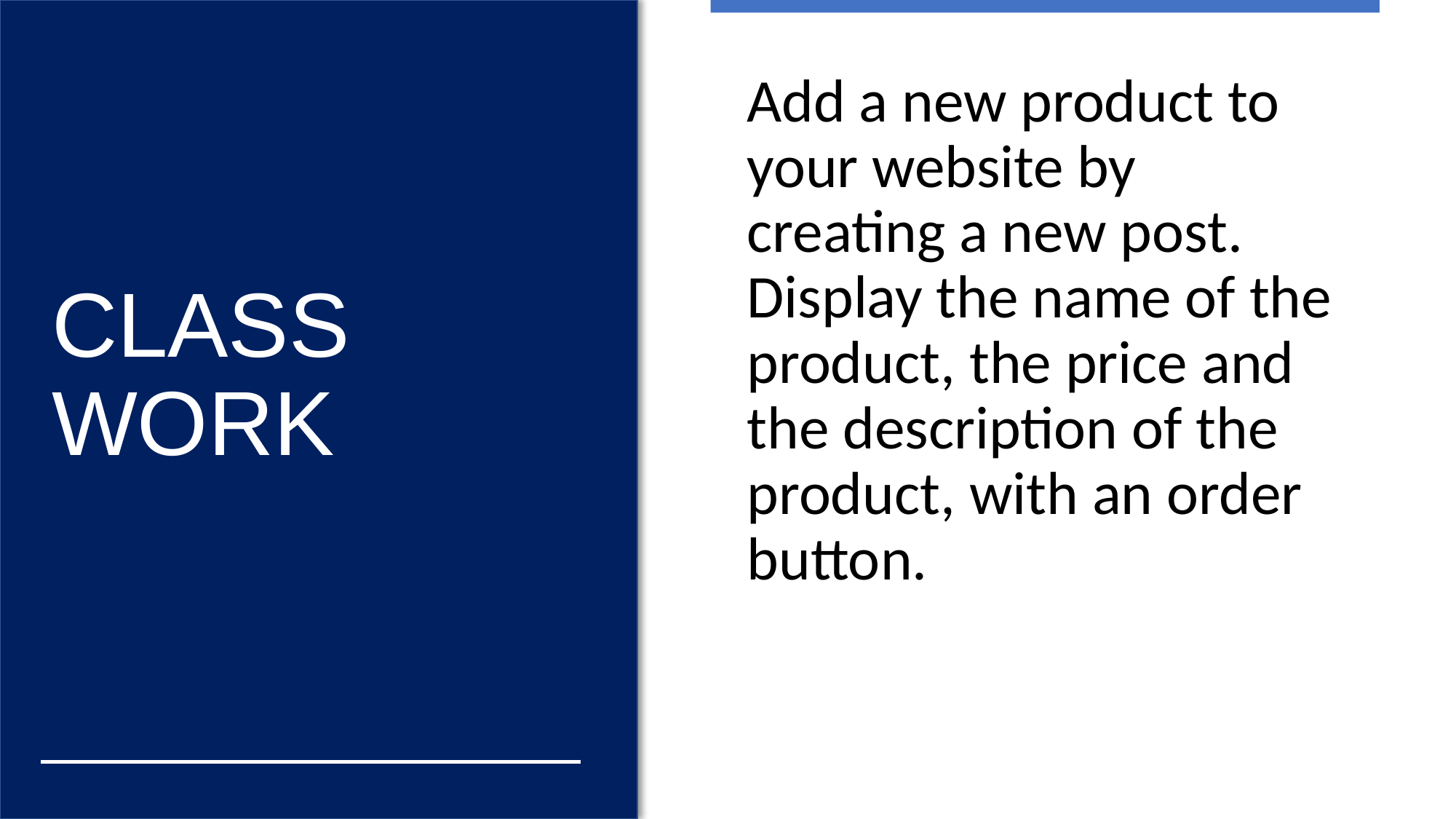

Add a new product to your website by creating a new post. Display the name of the product, the price and the description of the product, with an order button.
# CLASS WORK